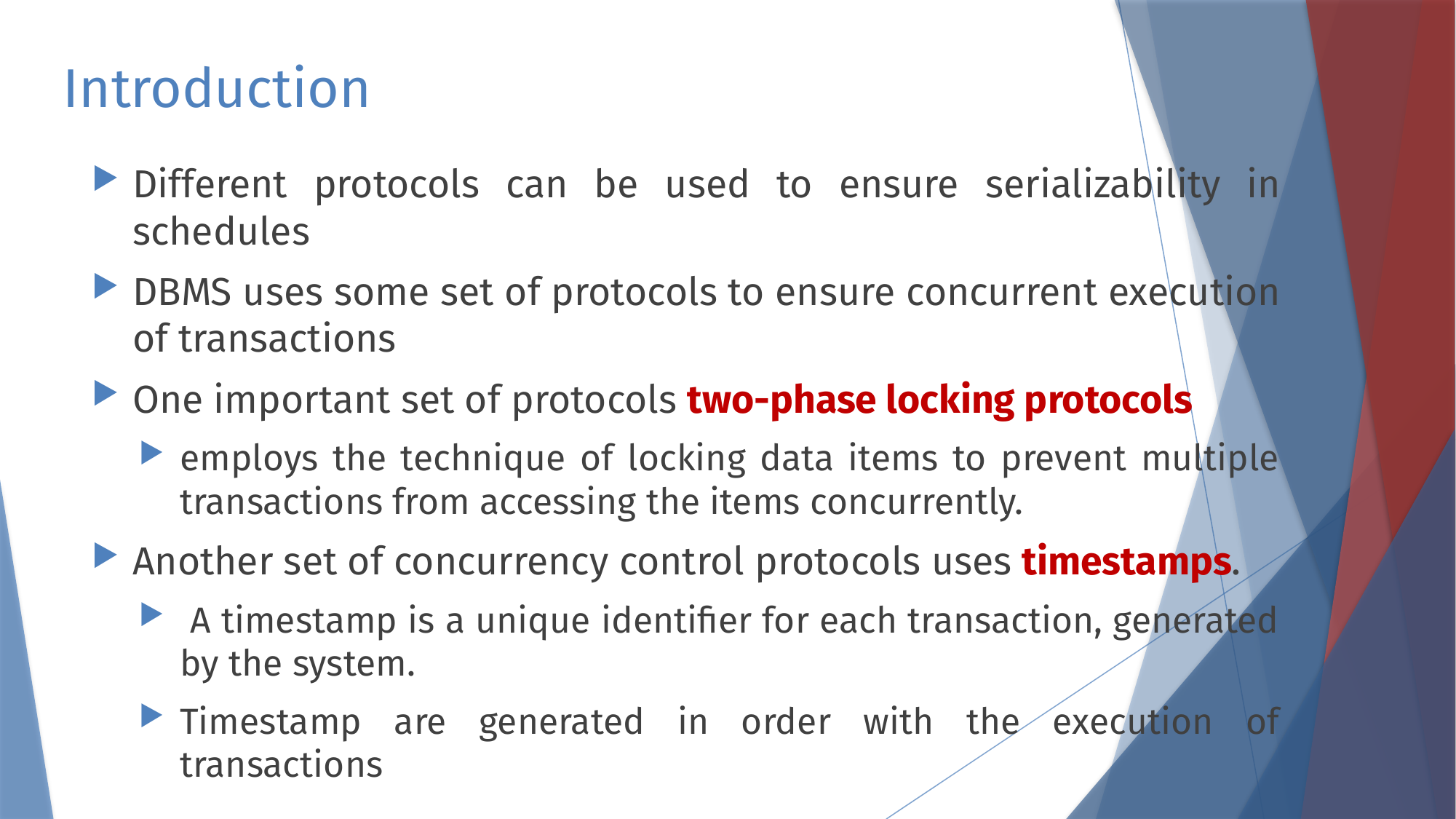

# Introduction
Different protocols can be used to ensure serializability in schedules
DBMS uses some set of protocols to ensure concurrent execution of transactions
One important set of protocols two-phase locking protocols
employs the technique of locking data items to prevent multiple transactions from accessing the items concurrently.
Another set of concurrency control protocols uses timestamps.
 A timestamp is a unique identifier for each transaction, generated by the system.
Timestamp are generated in order with the execution of transactions